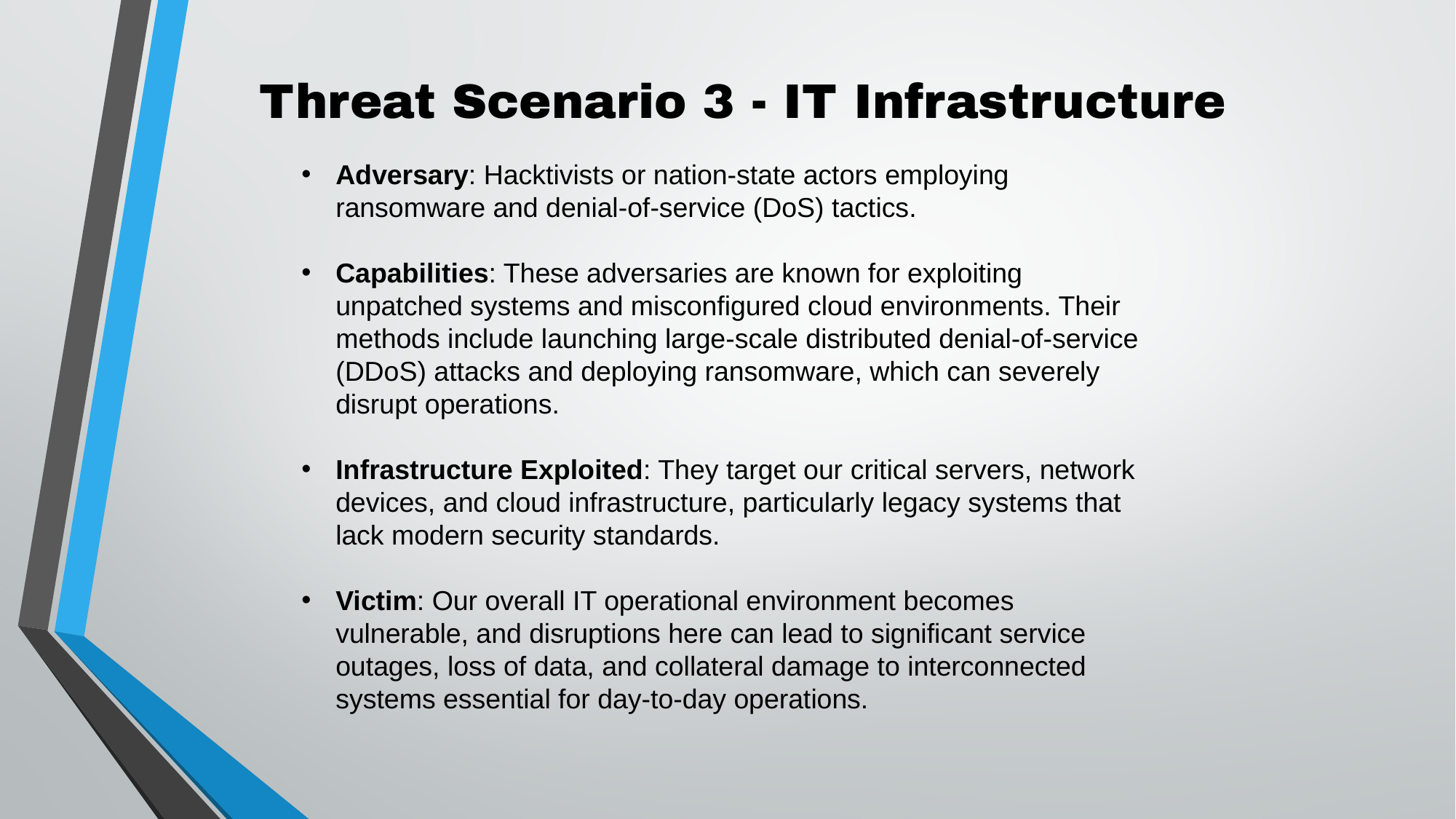

# Threat Scenario 3 - IT Infrastructure
Adversary: Hacktivists or nation-state actors employing ransomware and denial-of-service (DoS) tactics.

Capabilities: These adversaries are known for exploiting unpatched systems and misconfigured cloud environments. Their methods include launching large-scale distributed denial-of-service (DDoS) attacks and deploying ransomware, which can severely disrupt operations.

Infrastructure Exploited: They target our critical servers, network devices, and cloud infrastructure, particularly legacy systems that lack modern security standards.

Victim: Our overall IT operational environment becomes vulnerable, and disruptions here can lead to significant service outages, loss of data, and collateral damage to interconnected systems essential for day-to-day operations.